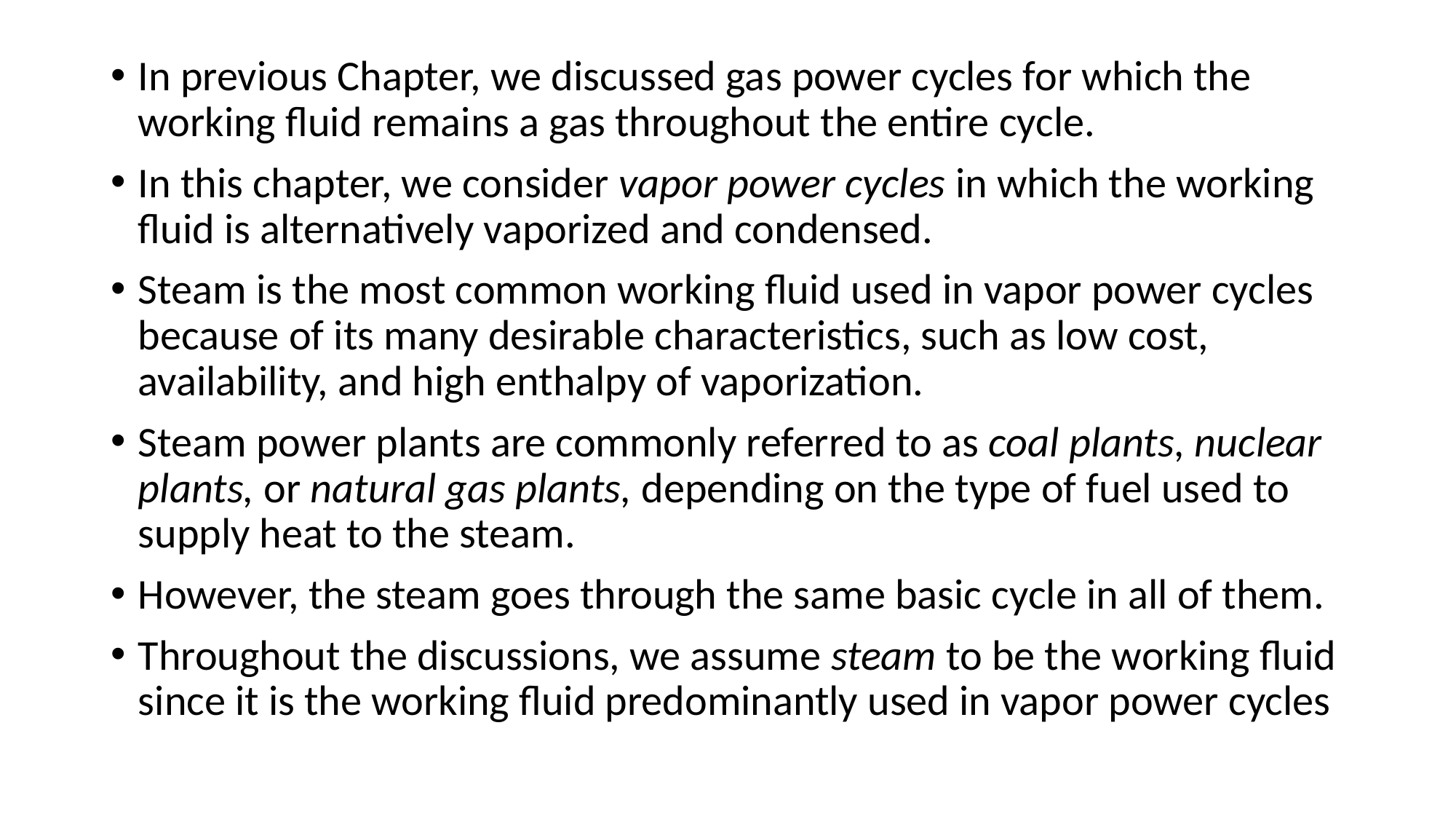

In previous Chapter, we discussed gas power cycles for which the working fluid remains a gas throughout the entire cycle.
In this chapter, we consider vapor power cycles in which the working fluid is alternatively vaporized and condensed.
Steam is the most common working fluid used in vapor power cycles because of its many desirable characteristics, such as low cost, availability, and high enthalpy of vaporization.
Steam power plants are commonly referred to as coal plants, nuclear plants, or natural gas plants, depending on the type of fuel used to supply heat to the steam.
However, the steam goes through the same basic cycle in all of them.
Throughout the discussions, we assume steam to be the working fluid since it is the working fluid predominantly used in vapor power cycles